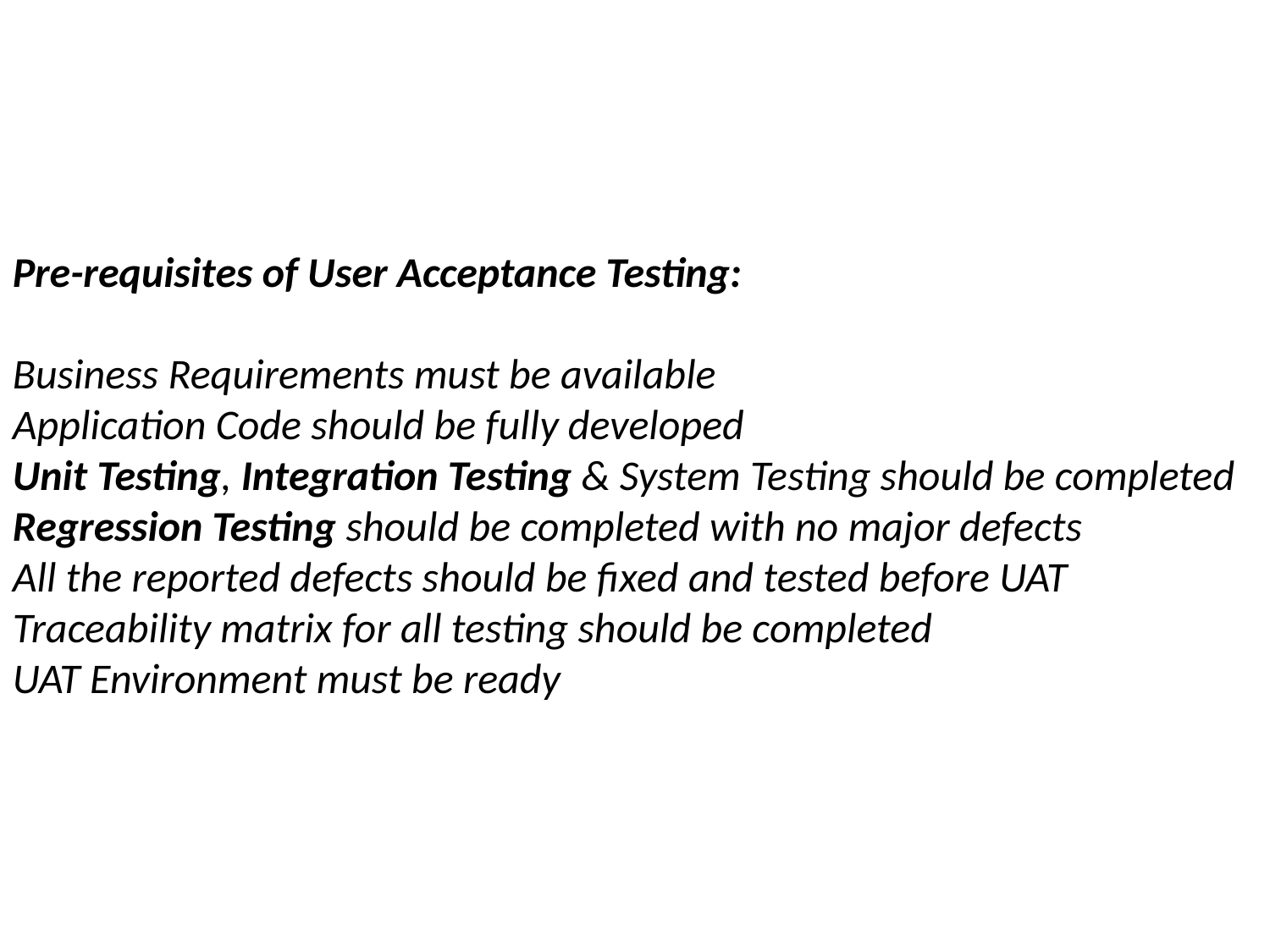

Pre-requisites of User Acceptance Testing:

Business Requirements must be available
Application Code should be fully developed
Unit Testing, Integration Testing & System Testing should be completed
Regression Testing should be completed with no major defects
All the reported defects should be fixed and tested before UAT
Traceability matrix for all testing should be completed
UAT Environment must be ready